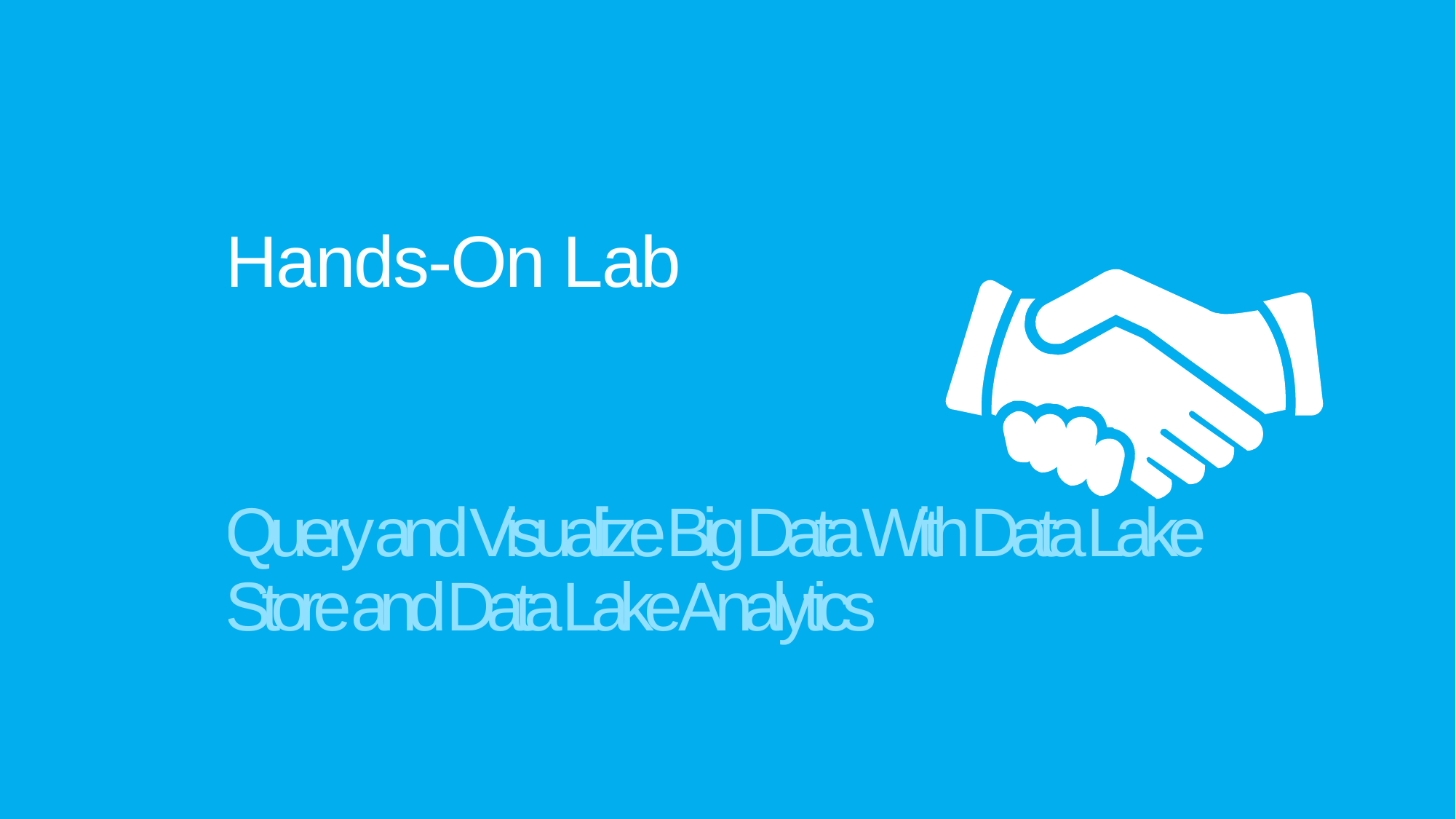

# Hands-On Lab
Query and Visualize Big Data With Data Lake Store and Data Lake Analytics